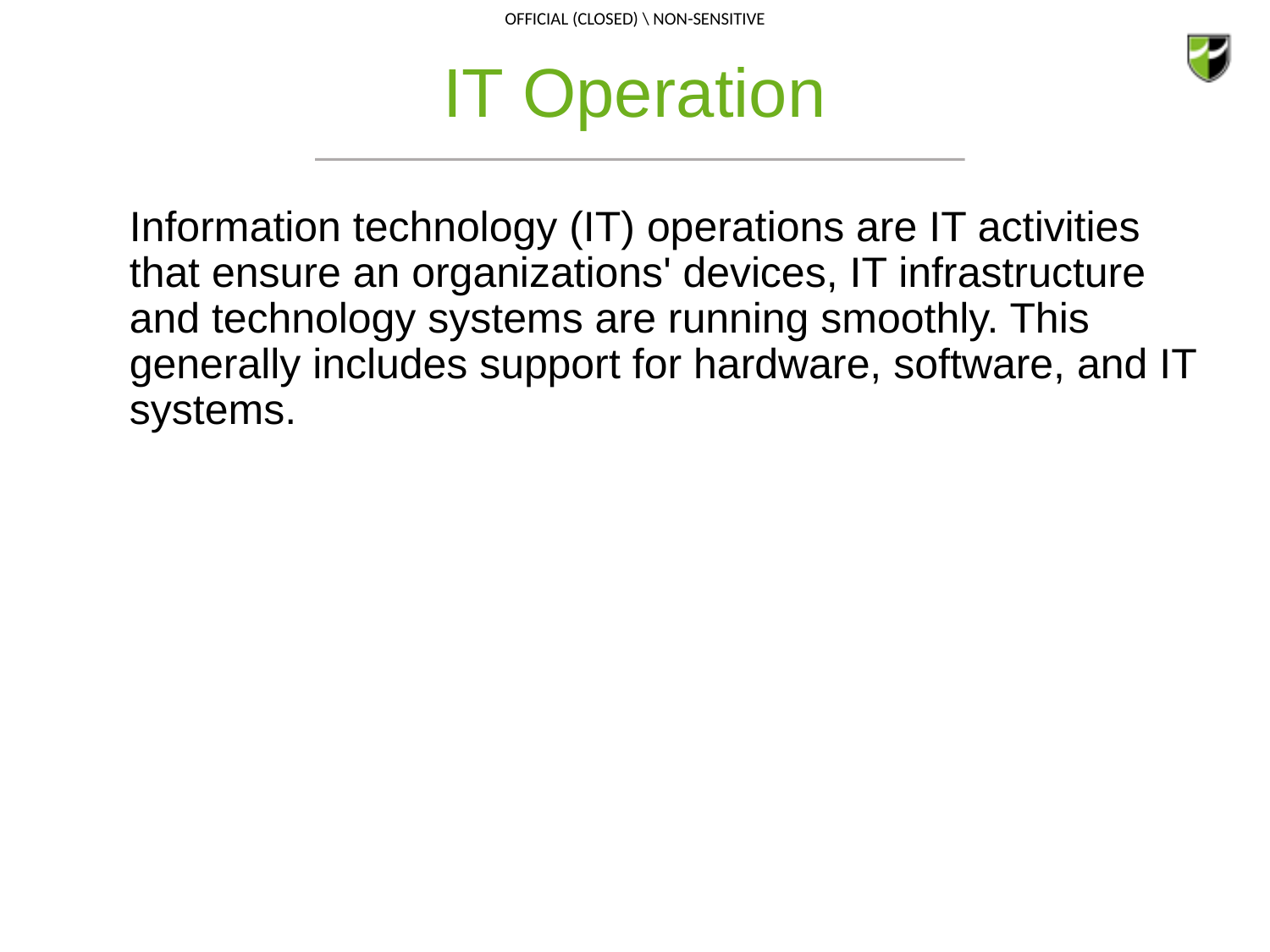

# IT Operation
Information technology (IT) operations are IT activities that ensure an organizations' devices, IT infrastructure and technology systems are running smoothly. This generally includes support for hardware, software, and IT systems.